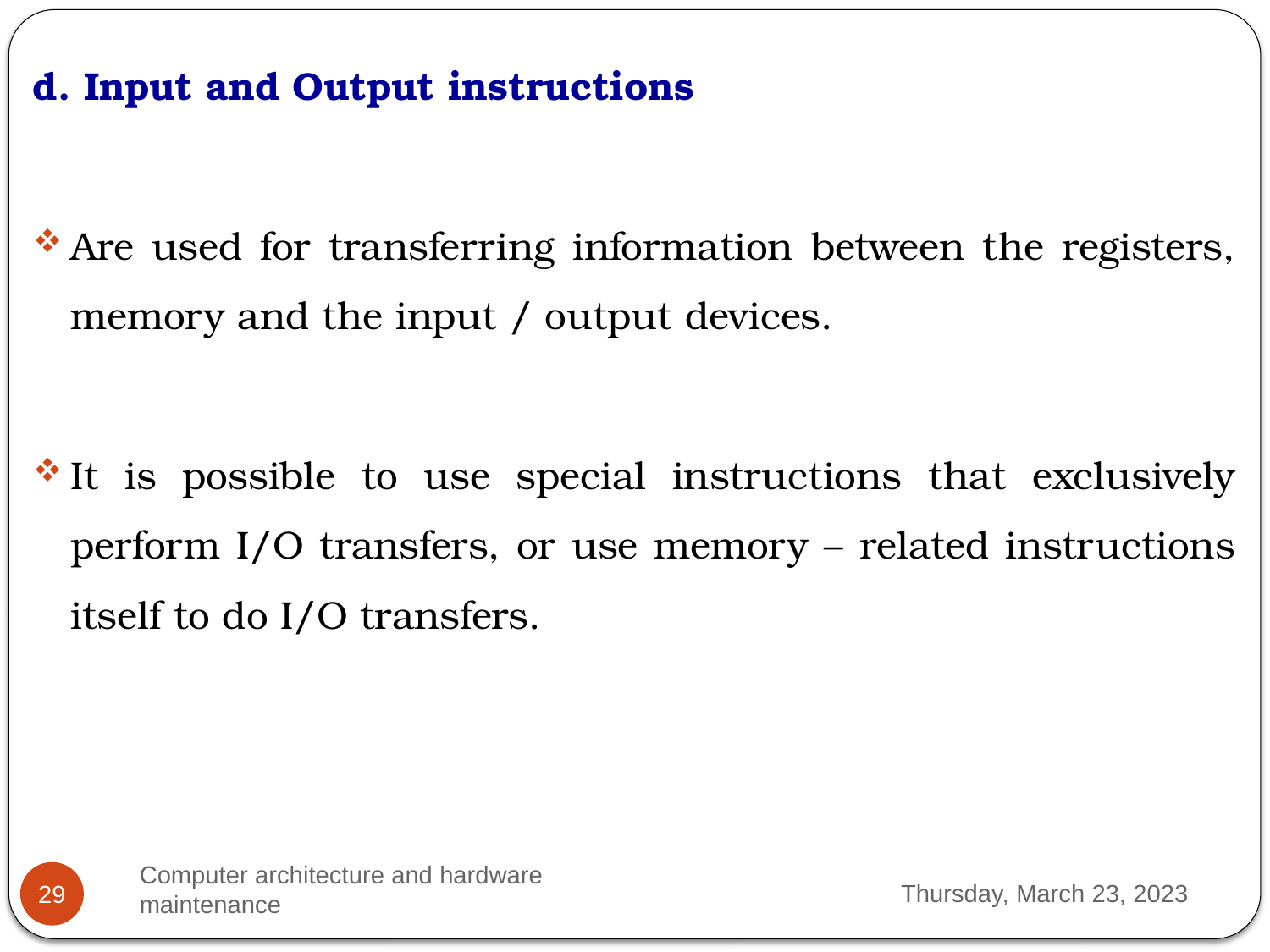

d. Input and Output instructions

Are used for transferring information between the registers, memory and the input / output devices.

It is possible to use special instructions that exclusively perform I/O transfers, or use memory – related instructions itself to do I/O transfers.

Computer architecture and hardware maintenance
Thursday, March 23, 2023
29